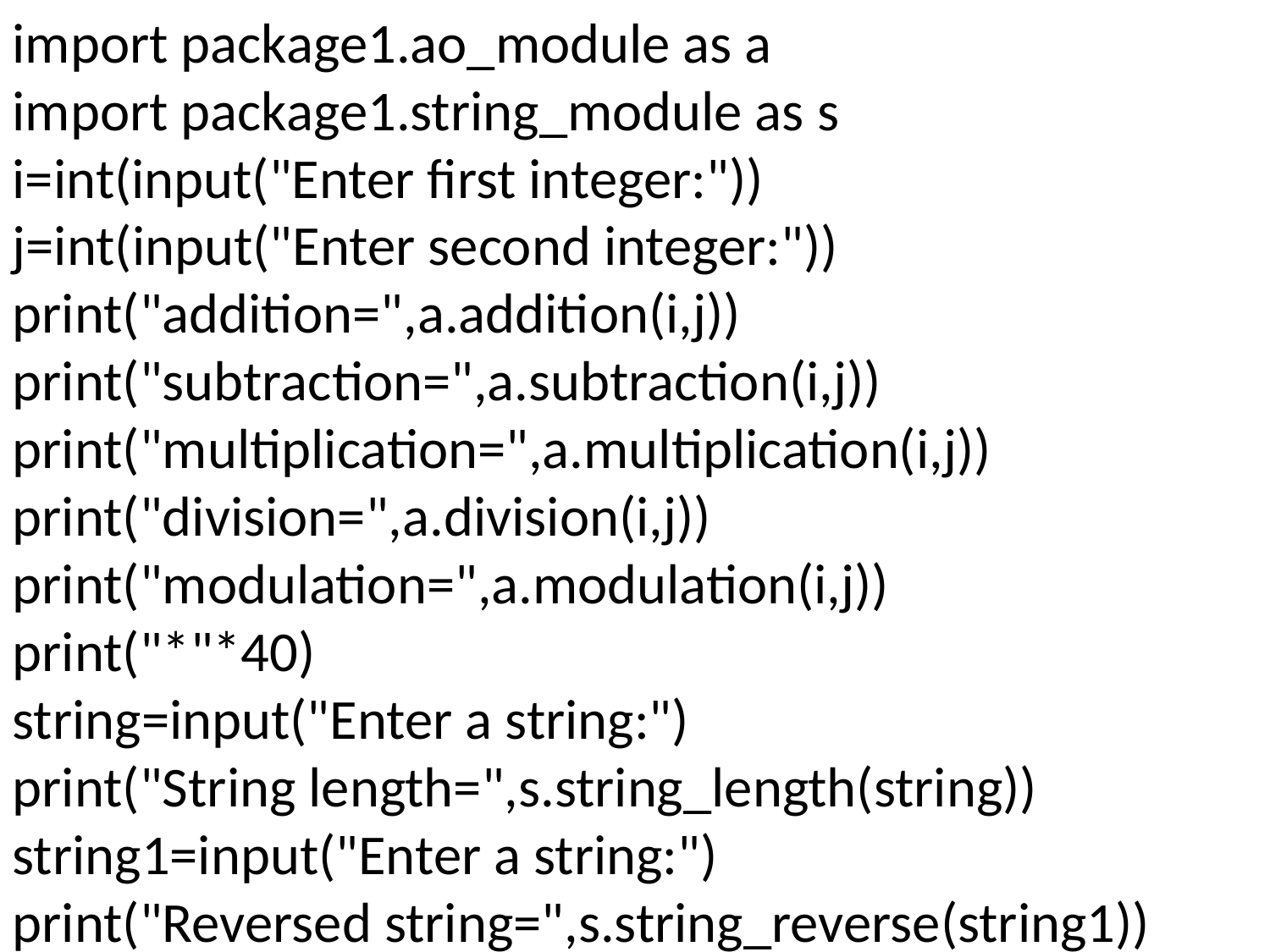

import package1.ao_module as a
import package1.string_module as s
i=int(input("Enter first integer:"))
j=int(input("Enter second integer:"))
print("addition=",a.addition(i,j))
print("subtraction=",a.subtraction(i,j))
print("multiplication=",a.multiplication(i,j))
print("division=",a.division(i,j))
print("modulation=",a.modulation(i,j))
print("*"*40)
string=input("Enter a string:")
print("String length=",s.string_length(string))
string1=input("Enter a string:")
print("Reversed string=",s.string_reverse(string1))